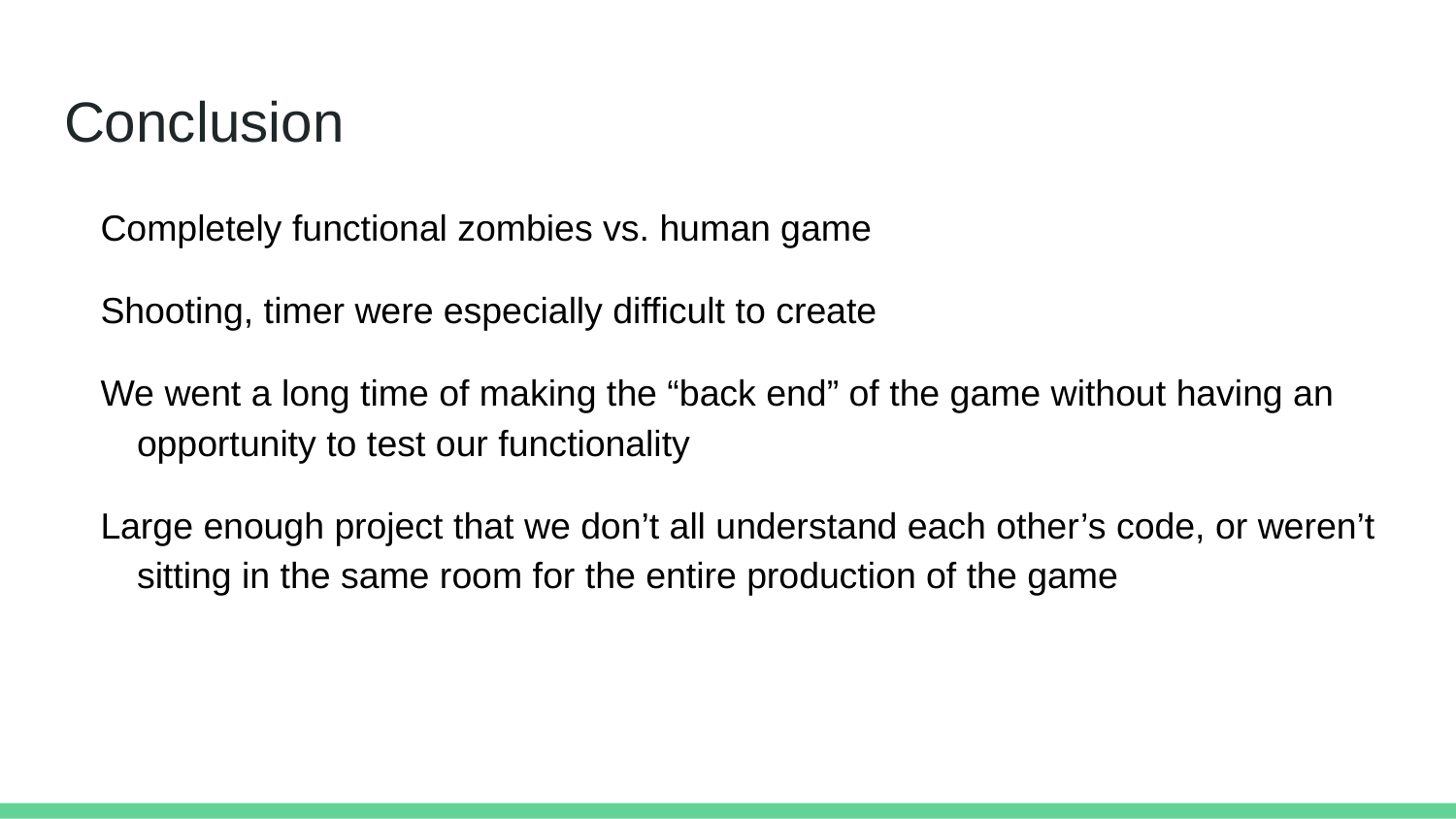

# Conclusion
Completely functional zombies vs. human game
Shooting, timer were especially difficult to create
We went a long time of making the “back end” of the game without having an opportunity to test our functionality
Large enough project that we don’t all understand each other’s code, or weren’t sitting in the same room for the entire production of the game